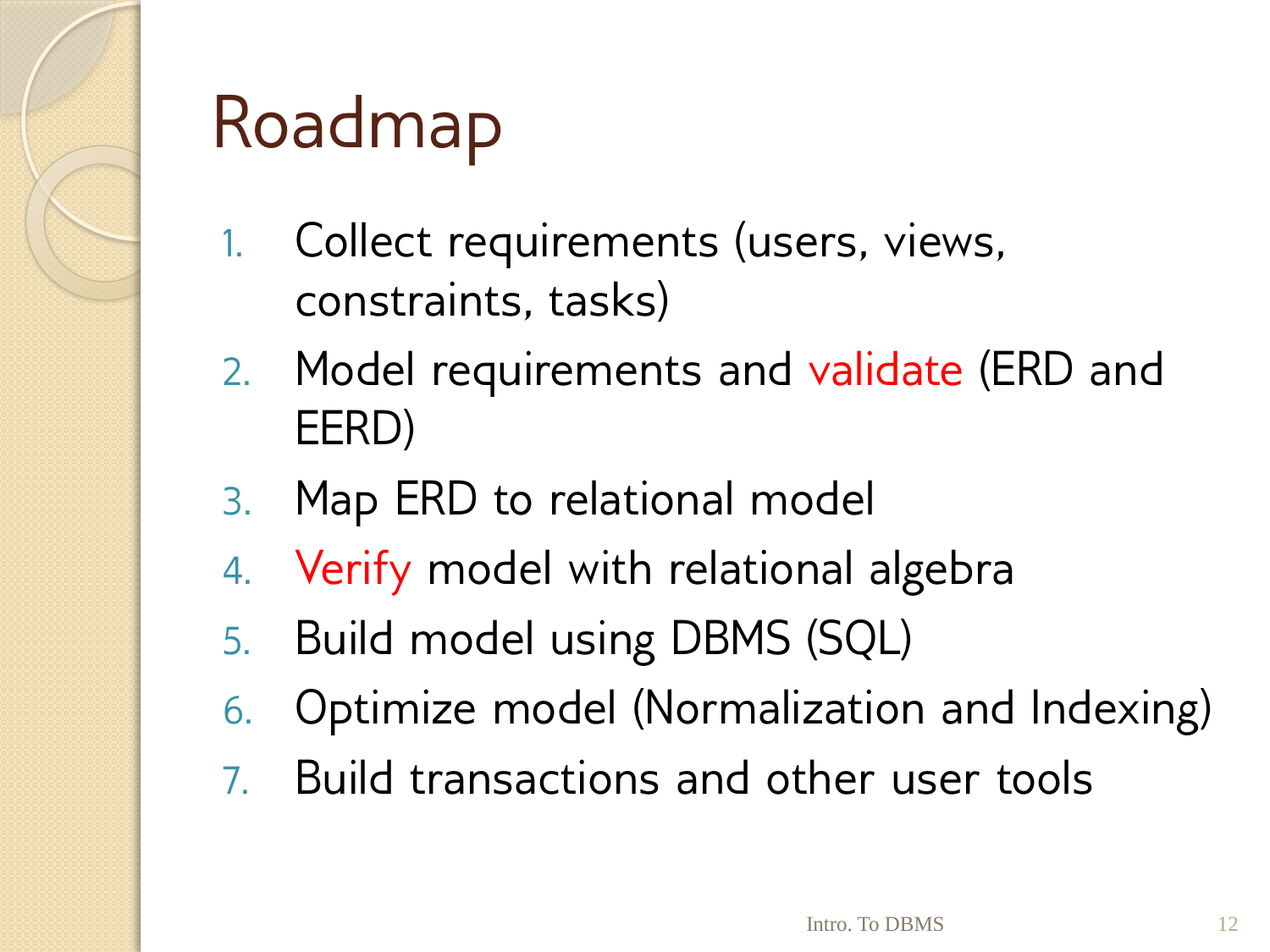

# Roadmap
Collect requirements (users, views, constraints, tasks)
Model requirements and validate (ERD and EERD)
Map ERD to relational model
Verify model with relational algebra
Build model using DBMS (SQL)
Optimize model (Normalization and Indexing)
Build transactions and other user tools
Intro. To DBMS
12